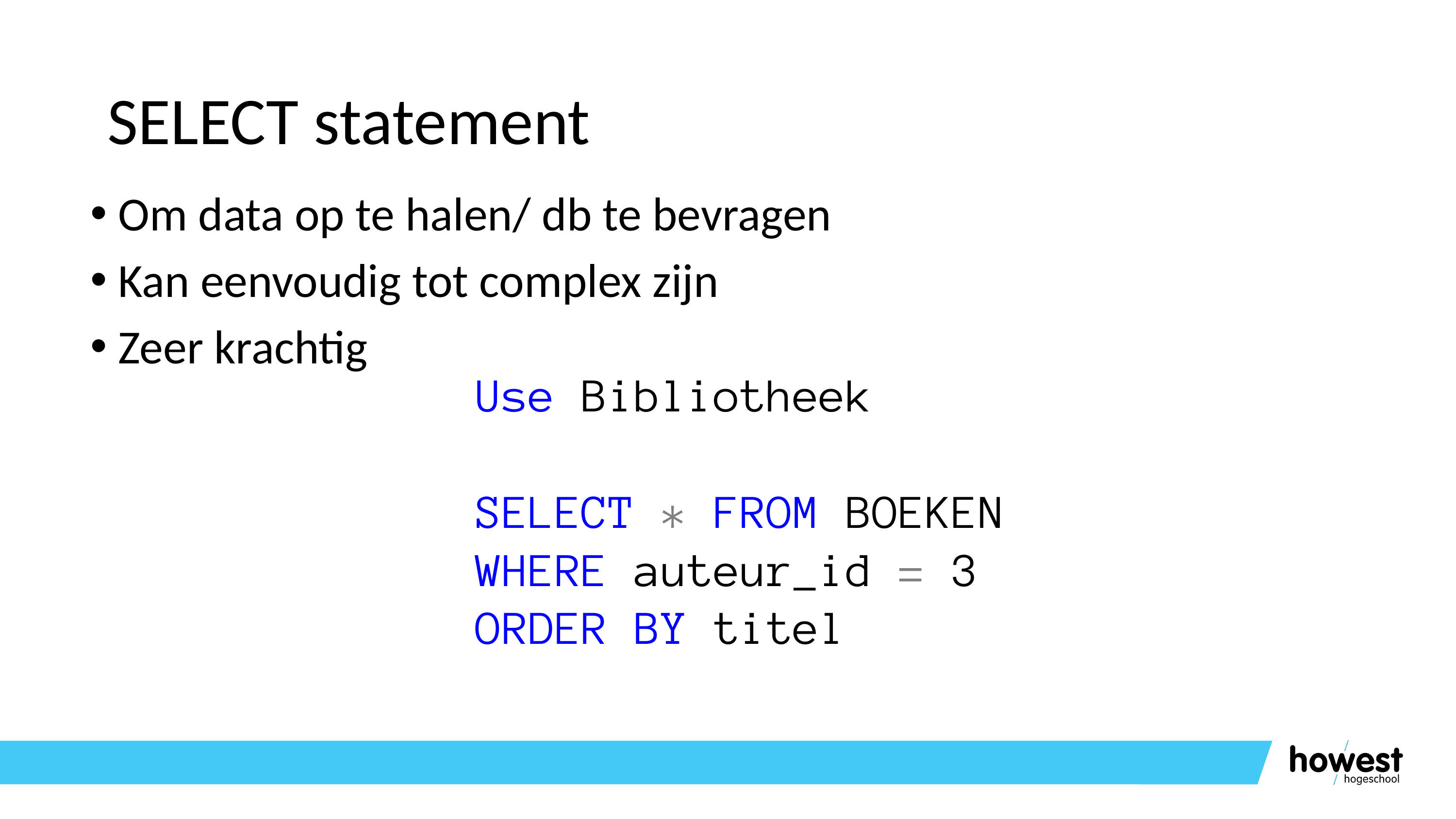

# SELECT statement
Om data op te halen/ db te bevragen
Kan eenvoudig tot complex zijn
Zeer krachtig

Use Bibliotheek

SELECT * FROM BOEKEN
WHERE auteur_id = 3
ORDER BY titel